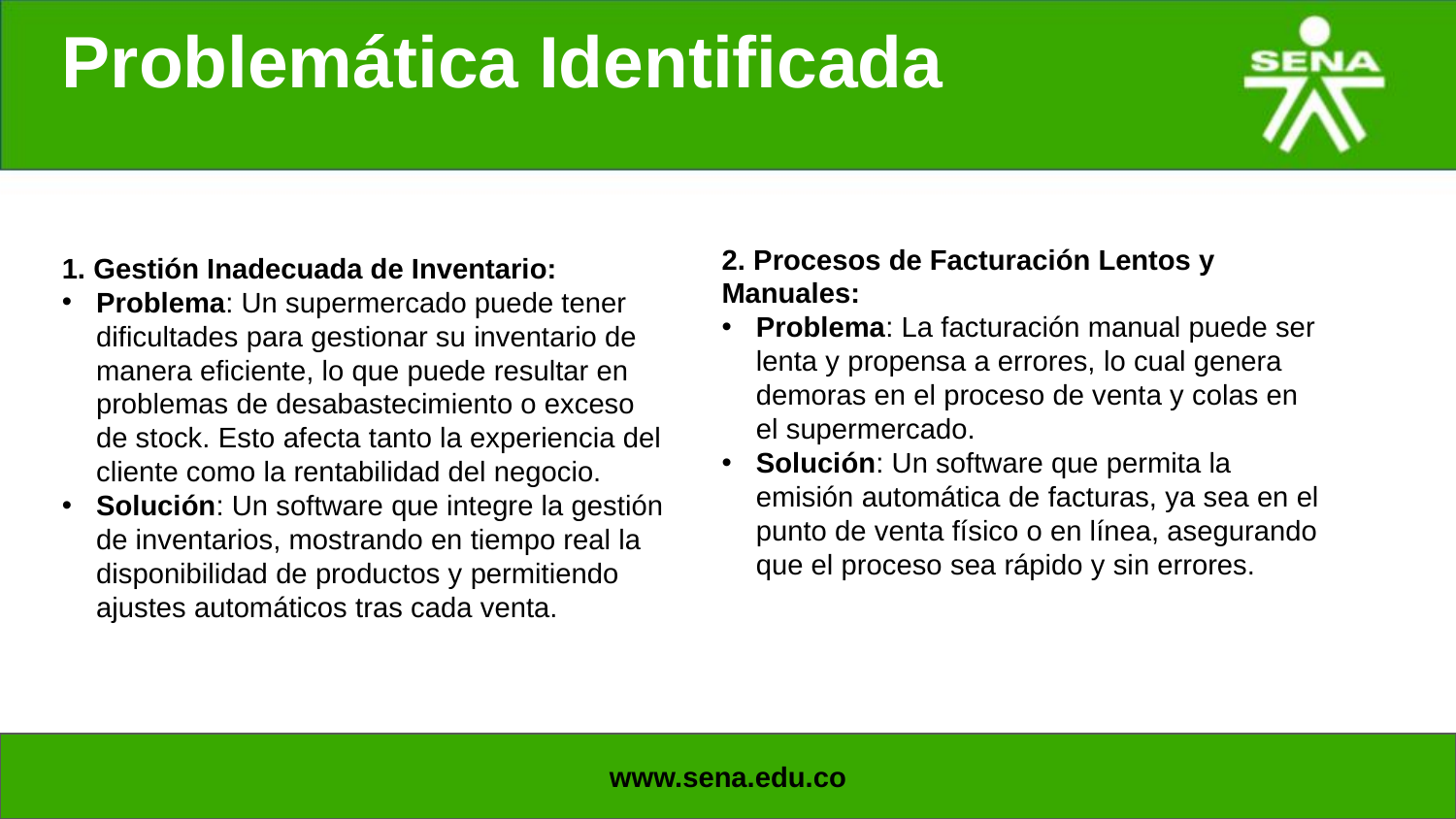

Problemática Identificada
2. Procesos de Facturación Lentos y Manuales:
Problema: La facturación manual puede ser lenta y propensa a errores, lo cual genera demoras en el proceso de venta y colas en el supermercado.
Solución: Un software que permita la emisión automática de facturas, ya sea en el punto de venta físico o en línea, asegurando que el proceso sea rápido y sin errores.

1. Gestión Inadecuada de Inventario:
Problema: Un supermercado puede tener dificultades para gestionar su inventario de manera eficiente, lo que puede resultar en problemas de desabastecimiento o exceso de stock. Esto afecta tanto la experiencia del cliente como la rentabilidad del negocio.
Solución: Un software que integre la gestión de inventarios, mostrando en tiempo real la disponibilidad de productos y permitiendo ajustes automáticos tras cada venta.

www.sena.edu.co